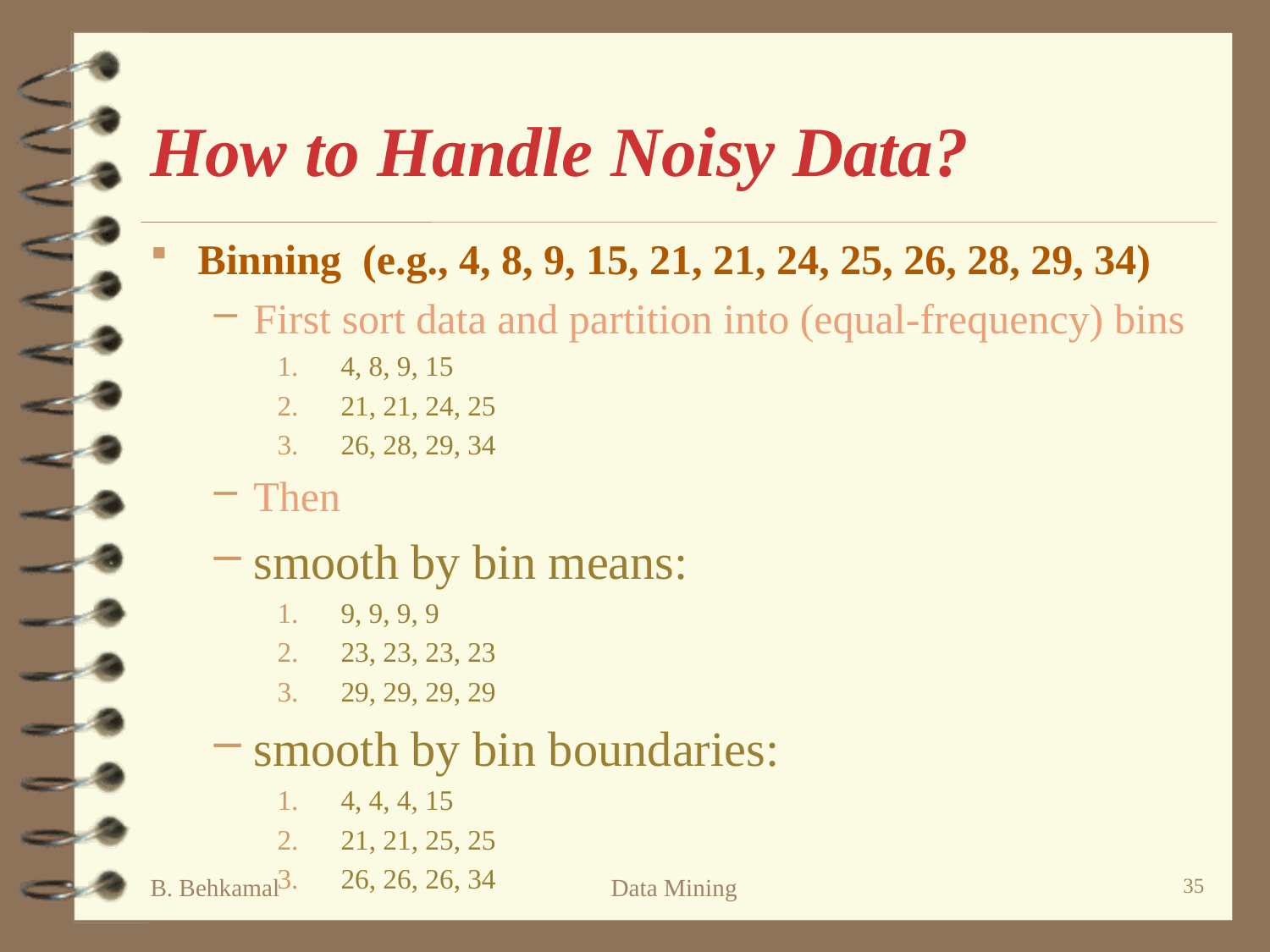

# How to Handle Noisy Data?
Binning  (e.g., 4, 8, 9, 15, 21, 21, 24, 25, 26, 28, 29, 34)
First sort data and partition into (equal-frequency) bins
4, 8, 9, 15
21, 21, 24, 25
26, 28, 29, 34
Then
smooth by bin means:
9, 9, 9, 9
23, 23, 23, 23
29, 29, 29, 29
smooth by bin boundaries:
4, 4, 4, 15
21, 21, 25, 25
26, 26, 26, 34
B. Behkamal
Data Mining
35